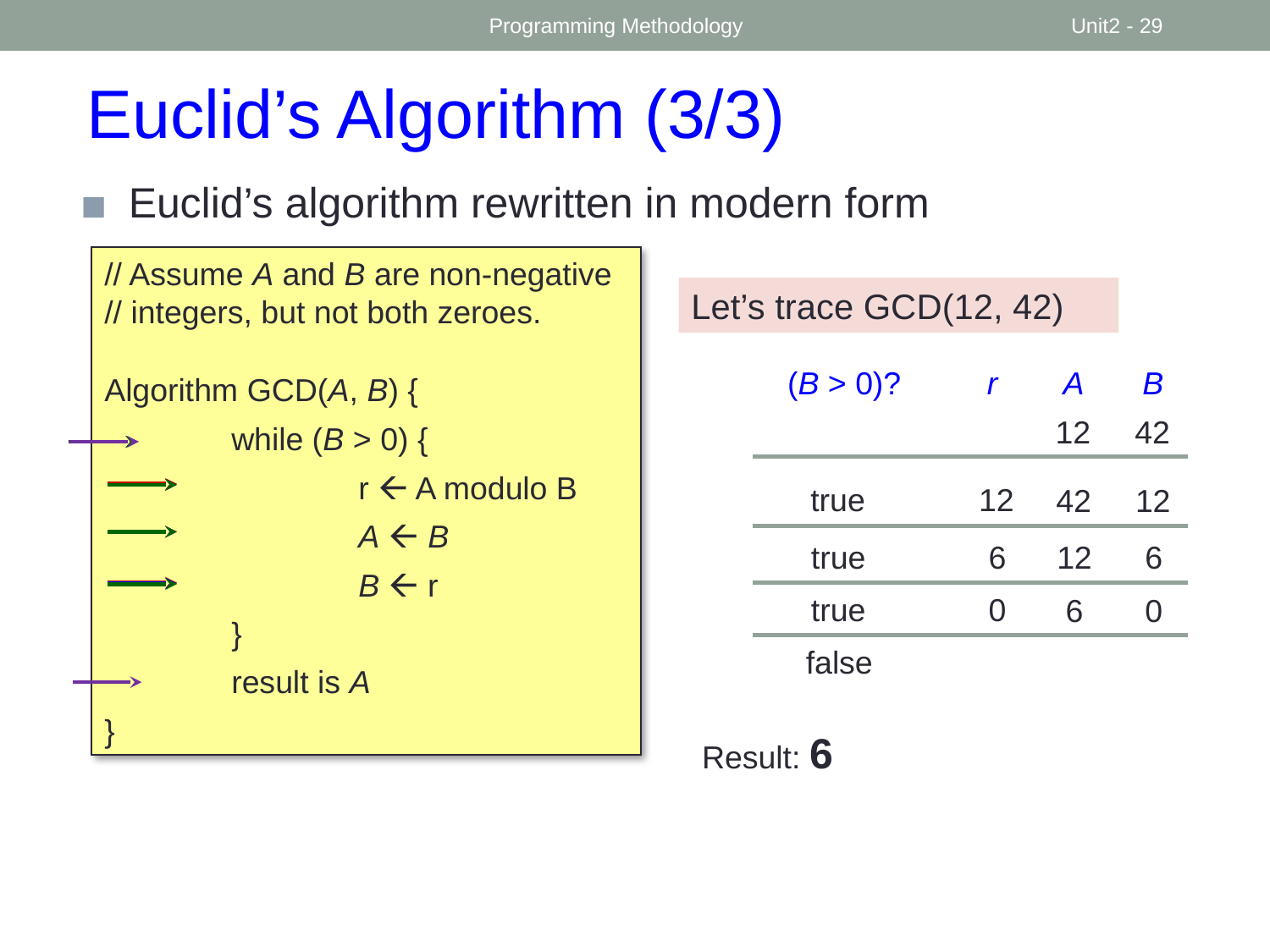

Programming Methodology
Unit2 - 29
# Euclid’s Algorithm (3/3)
Euclid’s algorithm rewritten in modern form
// Assume A and B are non-negative
// integers, but not both zeroes.

Algorithm GCD(A, B) {
	while (B > 0) {
		r 🡨 A modulo B
		A 🡨 B
		B 🡨 r
	}
	result is A
}
Let’s trace GCD(12, 42)
(B > 0)?
r
A
B
12
42
12
true
42
12
6
true
12
6
0
true
6
0
false
Result: 6